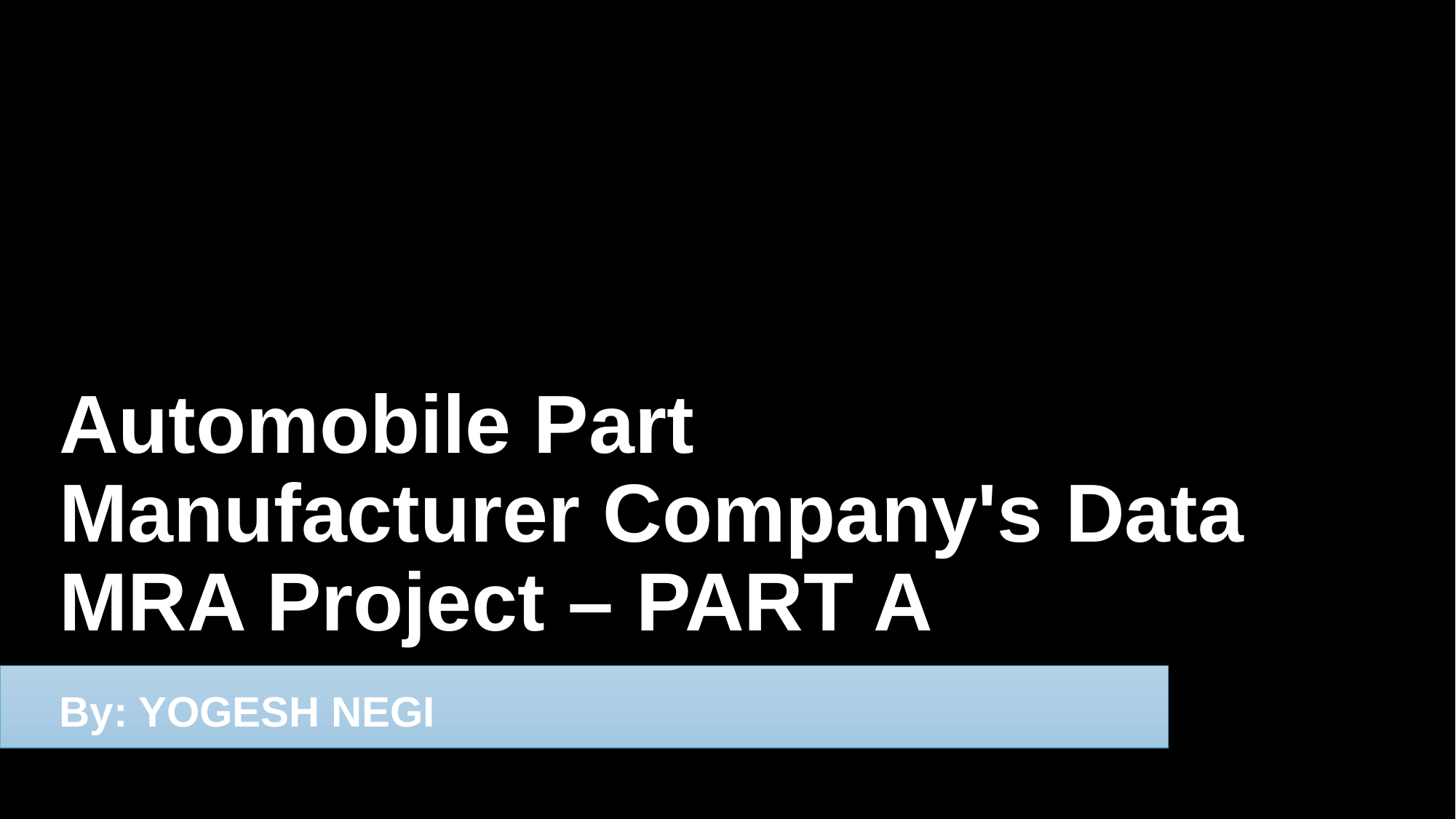

# Automobile Part Manufacturer Company's Data  MRA Project – PART A

By: YOGESH NEGI